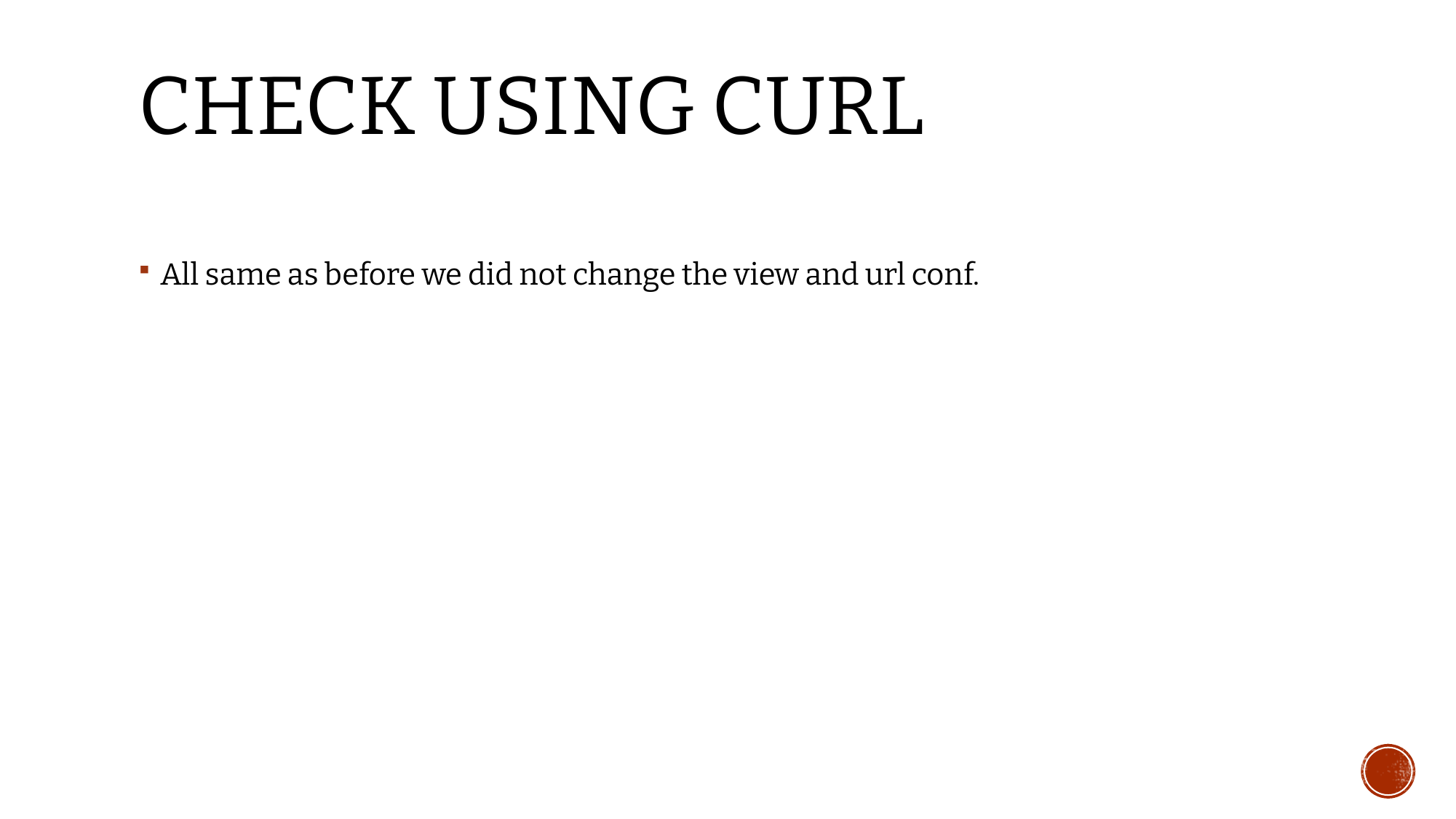

# Check using curl
All same as before we did not change the view and url conf.